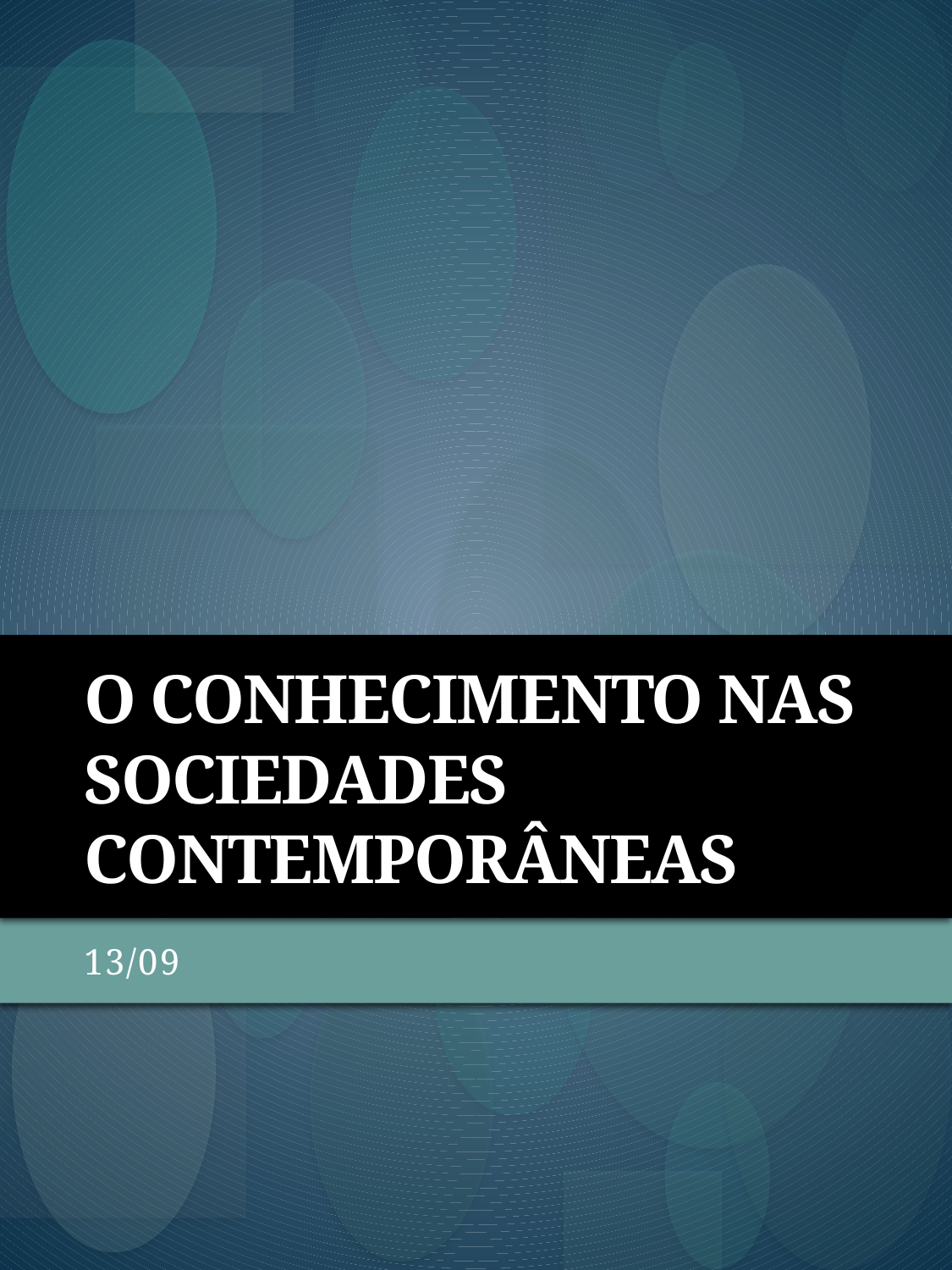

# O conhecimento nas sociedades contemporâneas
13/09